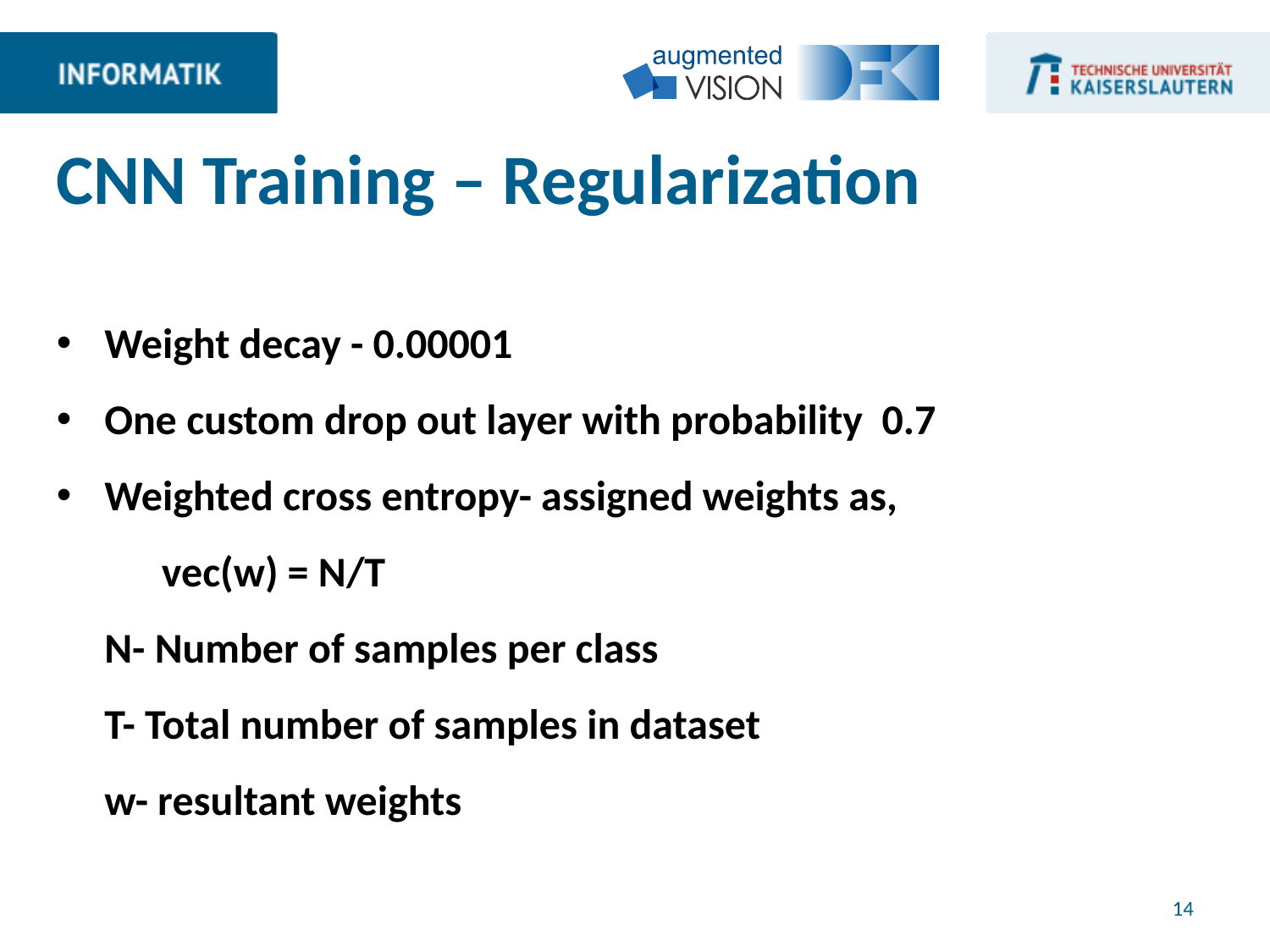

CNN Training – Regularization
Weight decay - 0.00001
One custom drop out layer with probability  0.7
Weighted cross entropy- assigned weights as,
           vec(w) = N/T
     N- Number of samples per class
     T- Total number of samples in dataset
     w- resultant weights

14